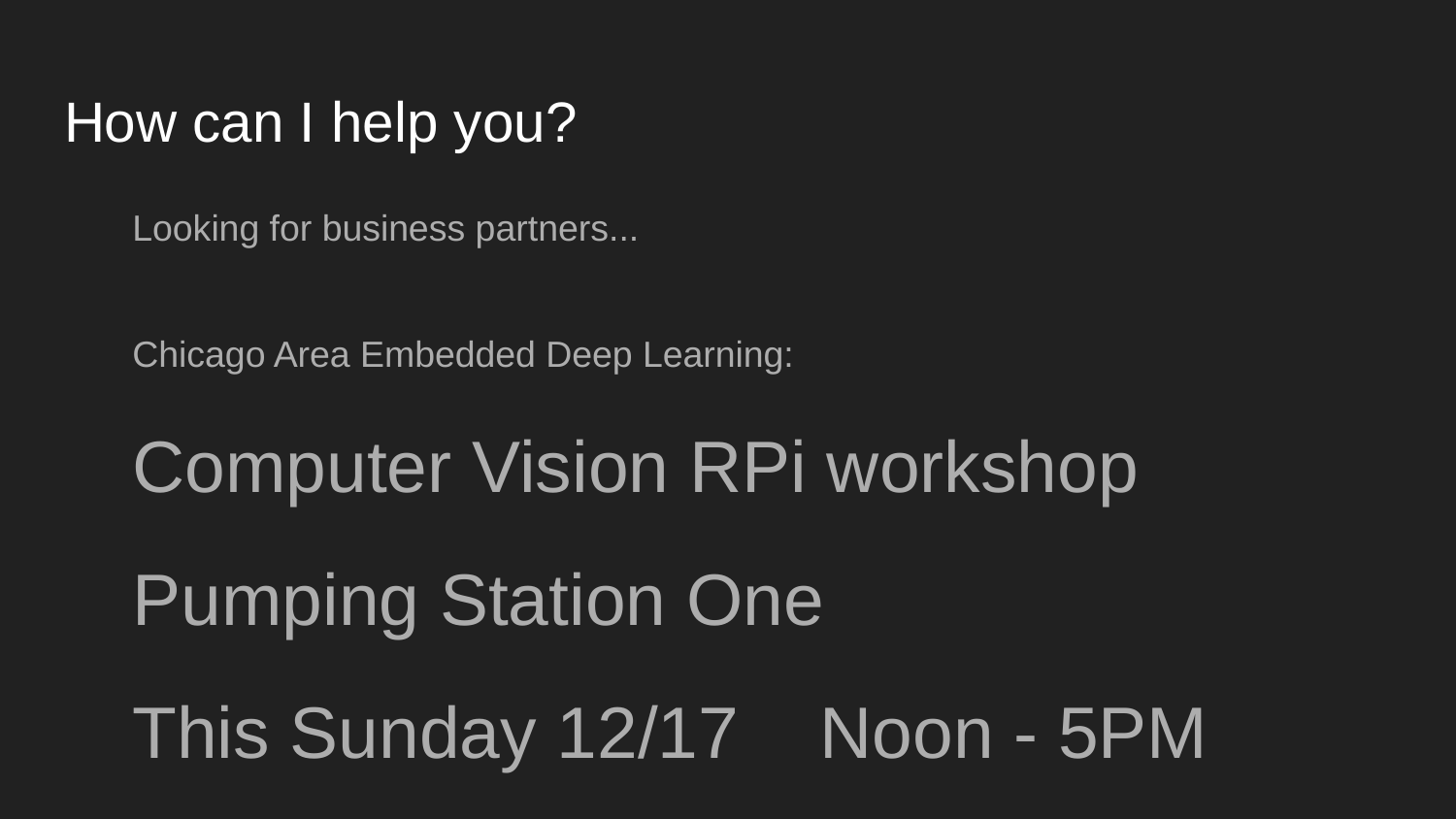

# How can I help you?
Looking for business partners...
Chicago Area Embedded Deep Learning:
Computer Vision RPi workshop
Pumping Station One
This Sunday 12/17    Noon - 5PM